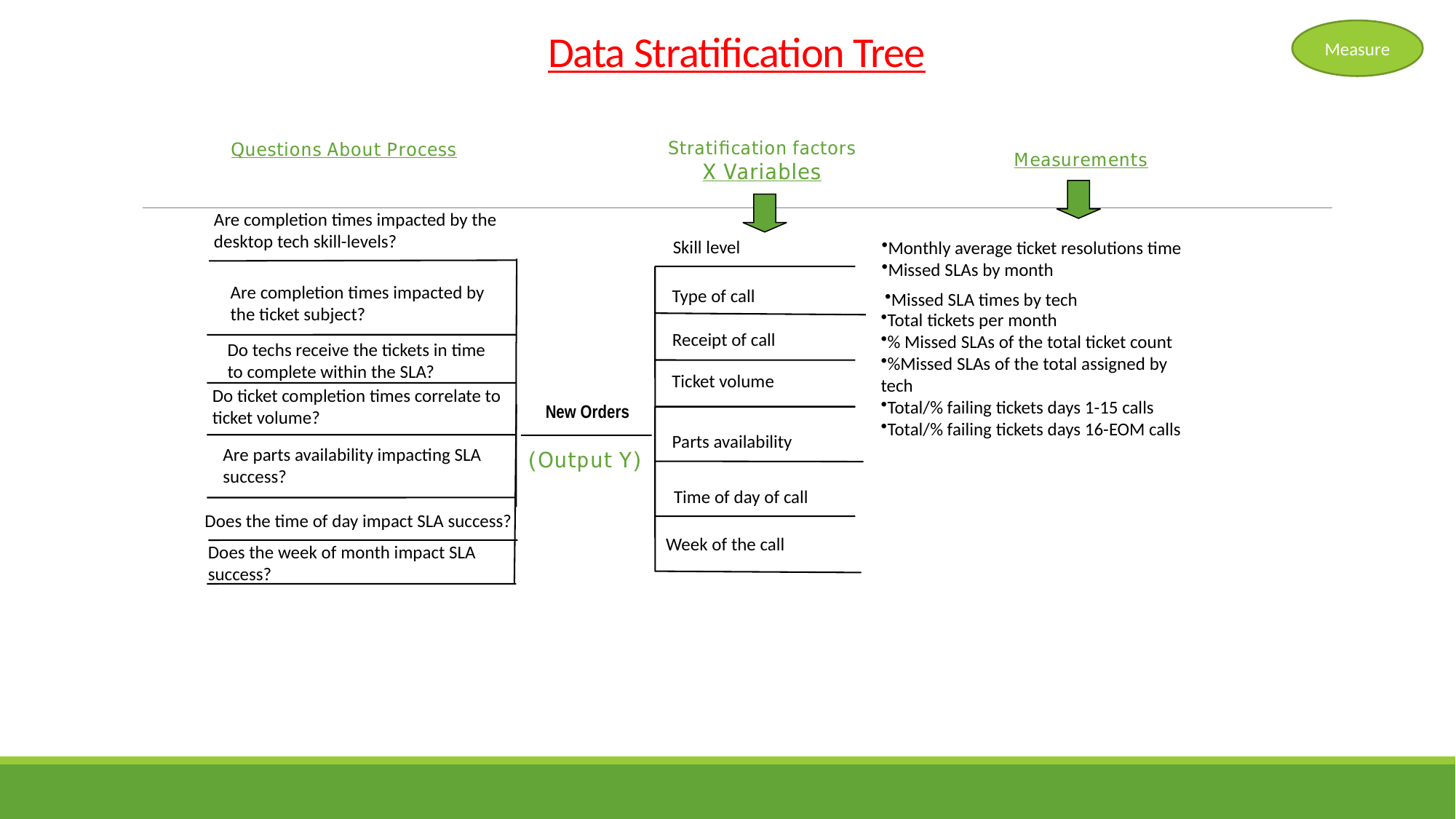

# Data Stratification Tree
Measure
Stratification factors
X Variables
Questions About Process
Measurements

Are completion times impacted by the desktop tech skill-levels?
Skill level
Monthly average ticket resolutions time
Missed SLAs by month

Are completion times impacted by the ticket subject?
Type of call
Missed SLA times by tech
Total tickets per month
% Missed SLAs of the total ticket count
%Missed SLAs of the total assigned by tech
Total/% failing tickets days 1-15 calls
Total/% failing tickets days 16-EOM calls

Receipt of call
Do techs receive the tickets in time to complete within the SLA?
Ticket volume
Do ticket completion times correlate to ticket volume?
New Orders

Parts availability

(Output Y)
Are parts availability impacting SLA success?
Time of day of call
Does the time of day impact SLA success?
Week of the call
Does the week of month impact SLA success?